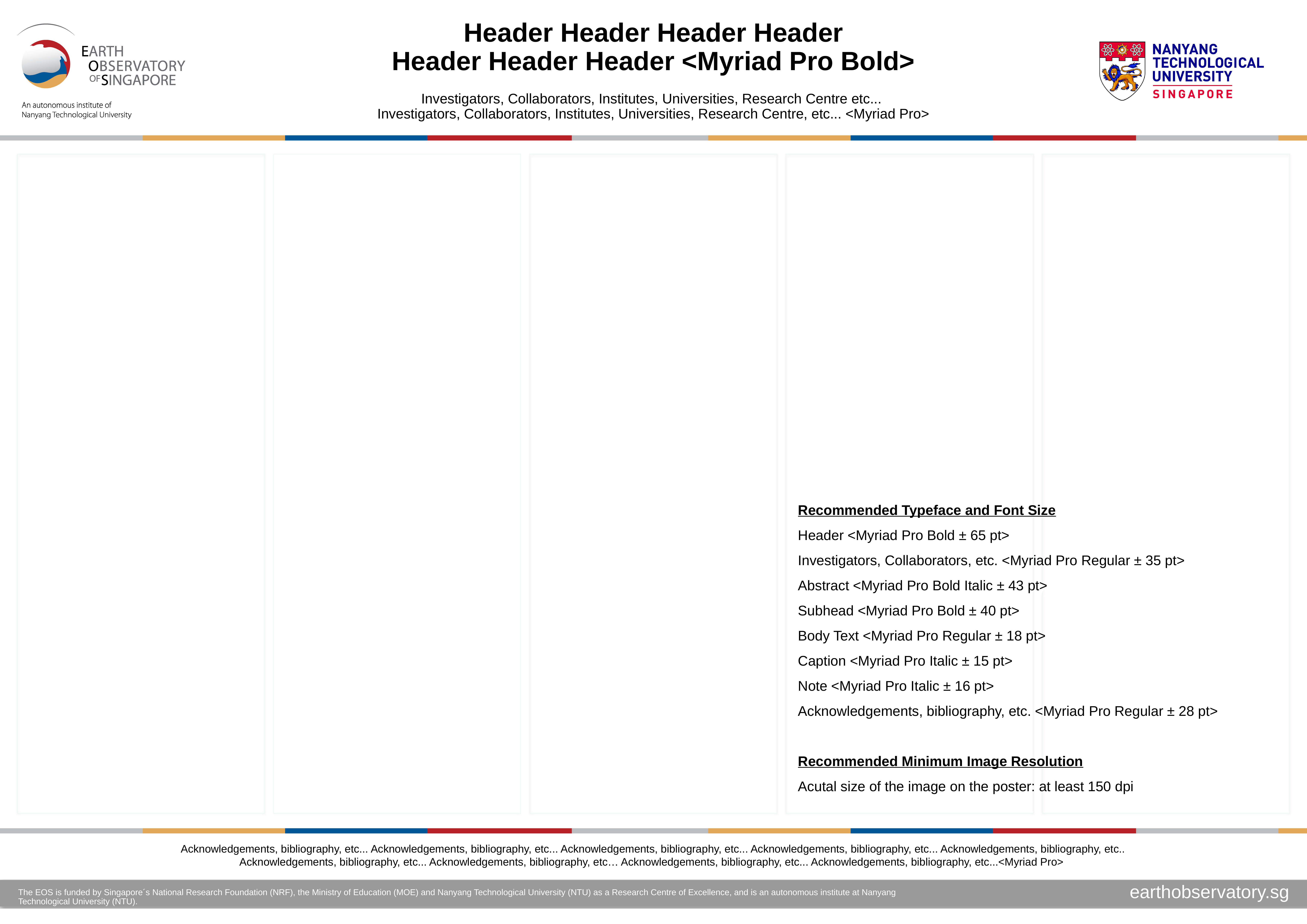

Header Header Header Header
Header Header Header <Myriad Pro Bold>
Investigators, Collaborators, Institutes, Universities, Research Centre etc...
Investigators, Collaborators, Institutes, Universities, Research Centre, etc... <Myriad Pro>
Recommended Typeface and Font Size
Header <Myriad Pro Bold ± 65 pt>
Investigators, Collaborators, etc. <Myriad Pro Regular ± 35 pt>
Abstract <Myriad Pro Bold Italic ± 43 pt>
Subhead <Myriad Pro Bold ± 40 pt>
Body Text <Myriad Pro Regular ± 18 pt>
Caption <Myriad Pro Italic ± 15 pt>
Note <Myriad Pro Italic ± 16 pt>
Acknowledgements, bibliography, etc. <Myriad Pro Regular ± 28 pt>

Recommended Minimum Image Resolution
Acutal size of the image on the poster: at least 150 dpi

www.earthobservatory.sg
Acknowledgements, bibliography, etc... Acknowledgements, bibliography, etc... Acknowledgements, bibliography, etc... Acknowledgements, bibliography, etc... Acknowledgements, bibliography, etc..
Acknowledgements, bibliography, etc... Acknowledgements, bibliography, etc… Acknowledgements, bibliography, etc... Acknowledgements, bibliography, etc...<Myriad Pro>